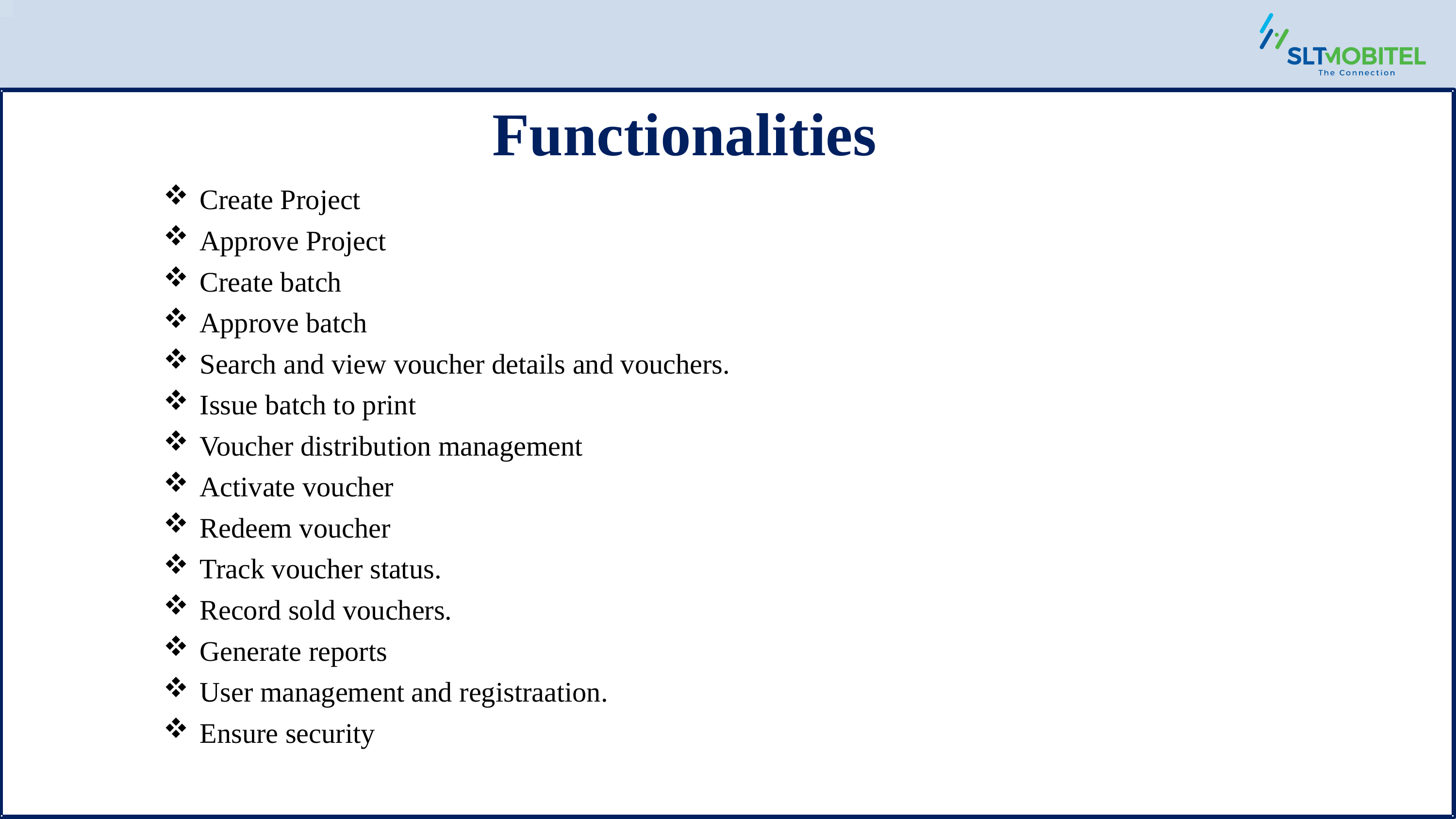

Functionalities
Create Project
Approve Project
Create batch
Approve batch
Search and view voucher details and vouchers.
Issue batch to print
Voucher distribution management
Activate voucher
Redeem voucher
Track voucher status.
Record sold vouchers.
Generate reports
User management and registraation.
Ensure security